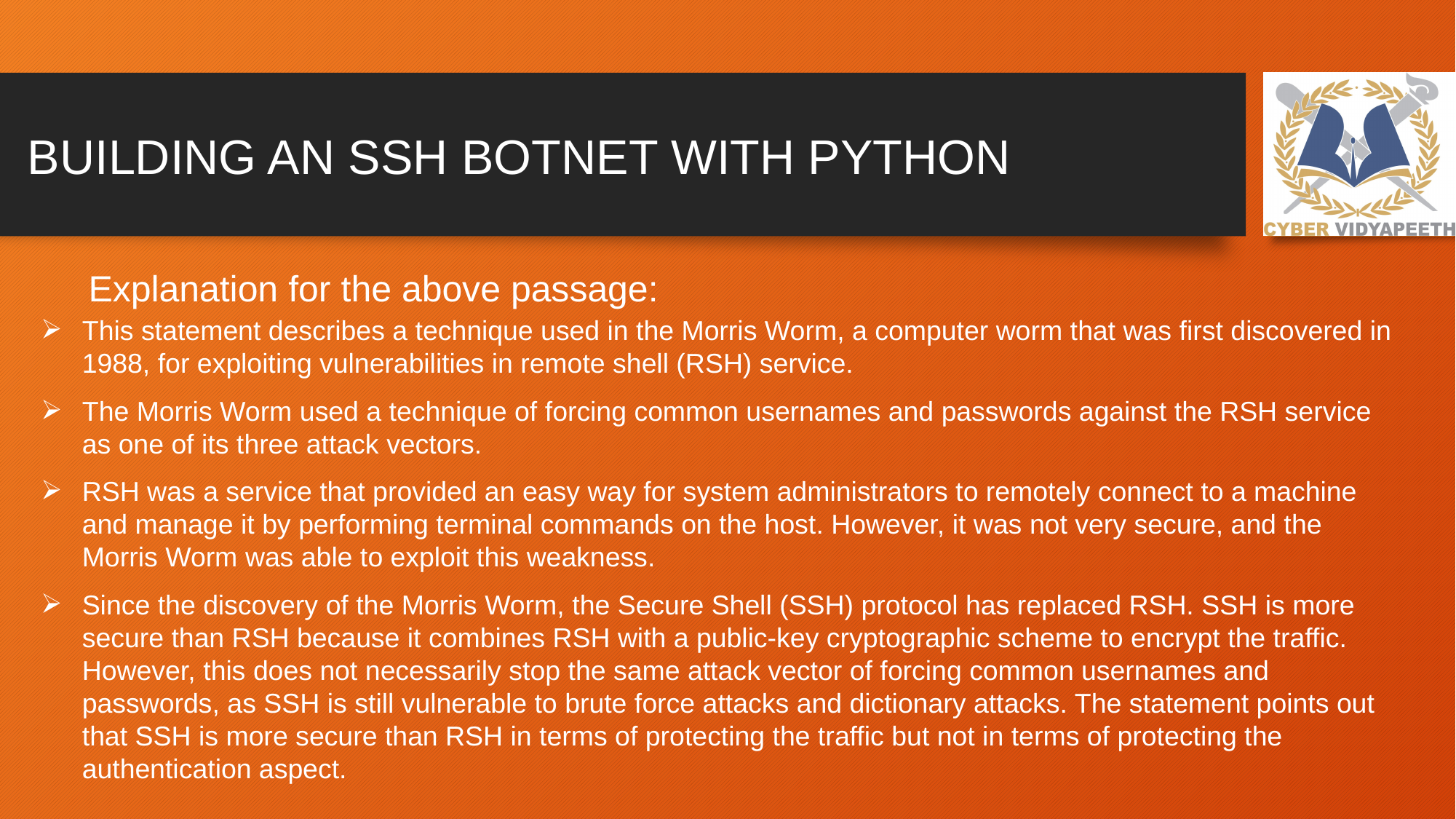

# BUILDING AN SSH BOTNET WITH PYTHON
Explanation for the above passage:
This statement describes a technique used in the Morris Worm, a computer worm that was first discovered in 1988, for exploiting vulnerabilities in remote shell (RSH) service.
The Morris Worm used a technique of forcing common usernames and passwords against the RSH service as one of its three attack vectors.
RSH was a service that provided an easy way for system administrators to remotely connect to a machine and manage it by performing terminal commands on the host. However, it was not very secure, and the Morris Worm was able to exploit this weakness.
Since the discovery of the Morris Worm, the Secure Shell (SSH) protocol has replaced RSH. SSH is more secure than RSH because it combines RSH with a public-key cryptographic scheme to encrypt the traffic. However, this does not necessarily stop the same attack vector of forcing common usernames and passwords, as SSH is still vulnerable to brute force attacks and dictionary attacks. The statement points out that SSH is more secure than RSH in terms of protecting the traffic but not in terms of protecting the authentication aspect.